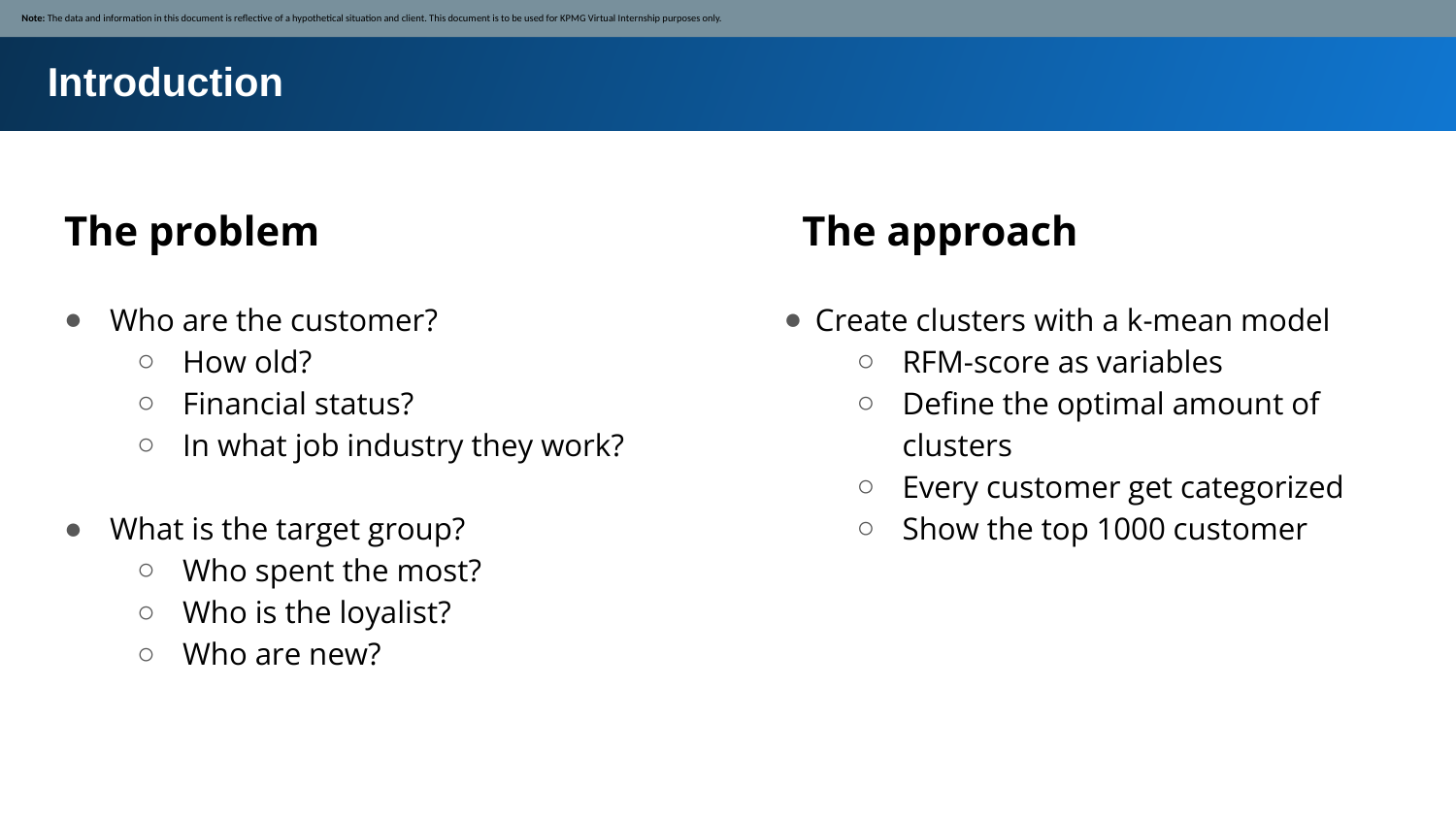

Note: The data and information in this document is reflective of a hypothetical situation and client. This document is to be used for KPMG Virtual Internship purposes only.
Introduction
The problem

Who are the customer?
How old?
Financial status?
In what job industry they work?

What is the target group?
Who spent the most?
Who is the loyalist?
Who are new?

The approach

Create clusters with a k-mean model
RFM-score as variables
Define the optimal amount of clusters
Every customer get categorized
Show the top 1000 customer